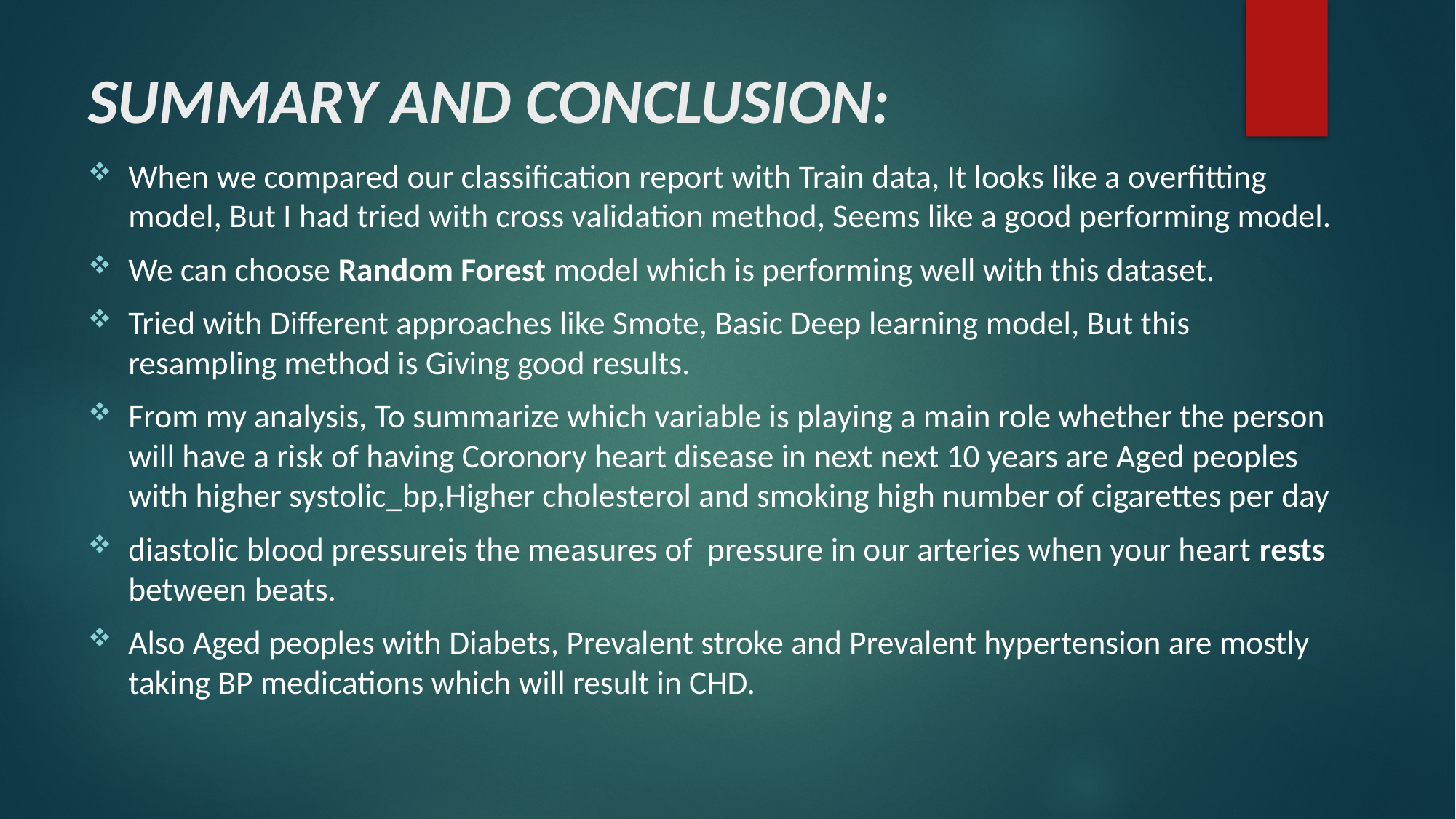

# SUMMARY AND CONCLUSION:
When we compared our classification report with Train data, It looks like a overfitting model, But I had tried with cross validation method, Seems like a good performing model.
We can choose Random Forest model which is performing well with this dataset.
Tried with Different approaches like Smote, Basic Deep learning model, But this resampling method is Giving good results.
From my analysis, To summarize which variable is playing a main role whether the person will have a risk of having Coronory heart disease in next next 10 years are Aged peoples with higher systolic_bp,Higher cholesterol and smoking high number of cigarettes per day
diastolic blood pressureis the measures of  pressure in our arteries when your heart rests between beats.
Also Aged peoples with Diabets, Prevalent stroke and Prevalent hypertension are mostly taking BP medications which will result in CHD.